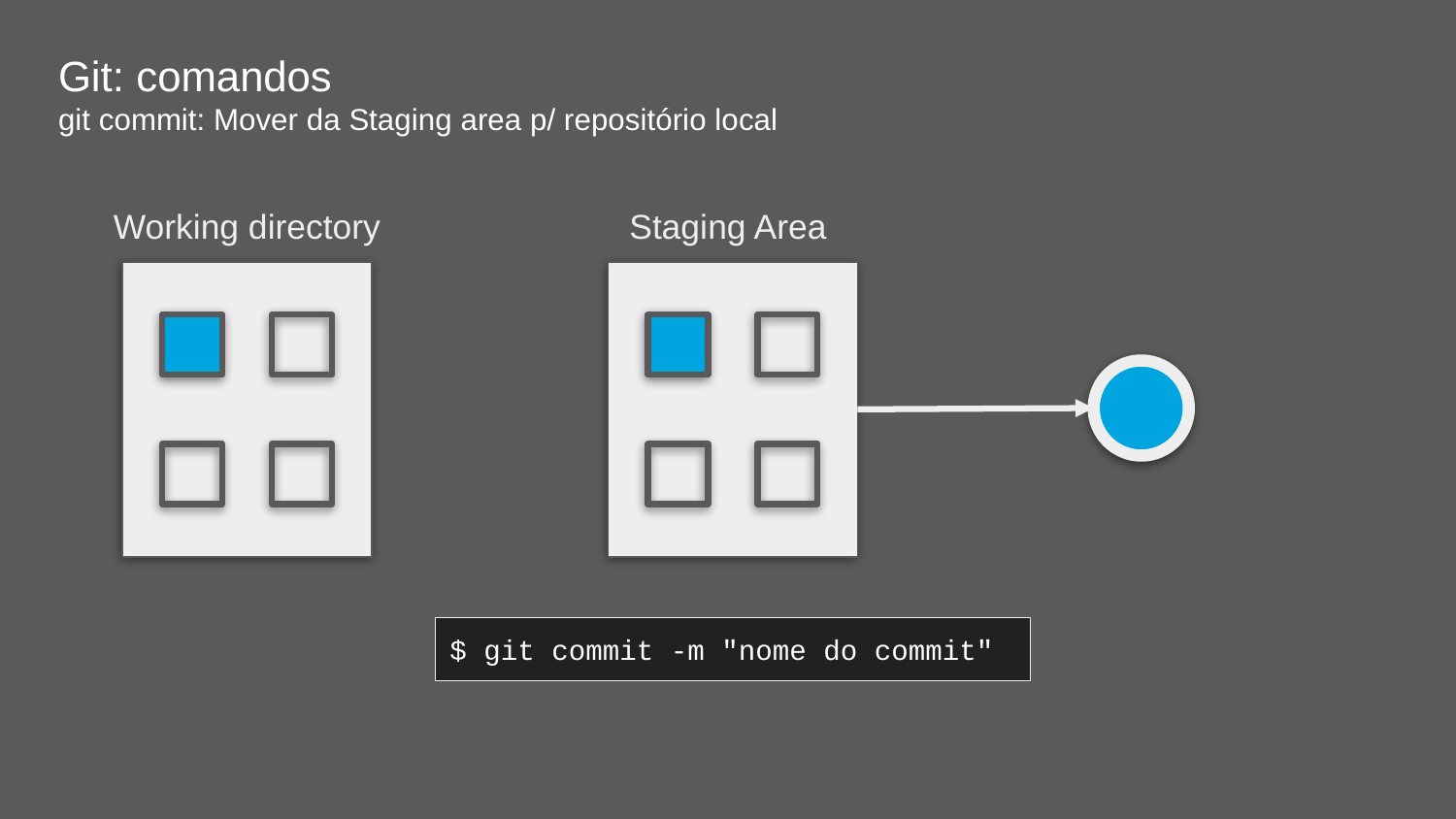

Git: comandos
git commit: Mover da Staging area p/ repositório local
Working directory
Staging Area

$ git commit -m "nome do commit"